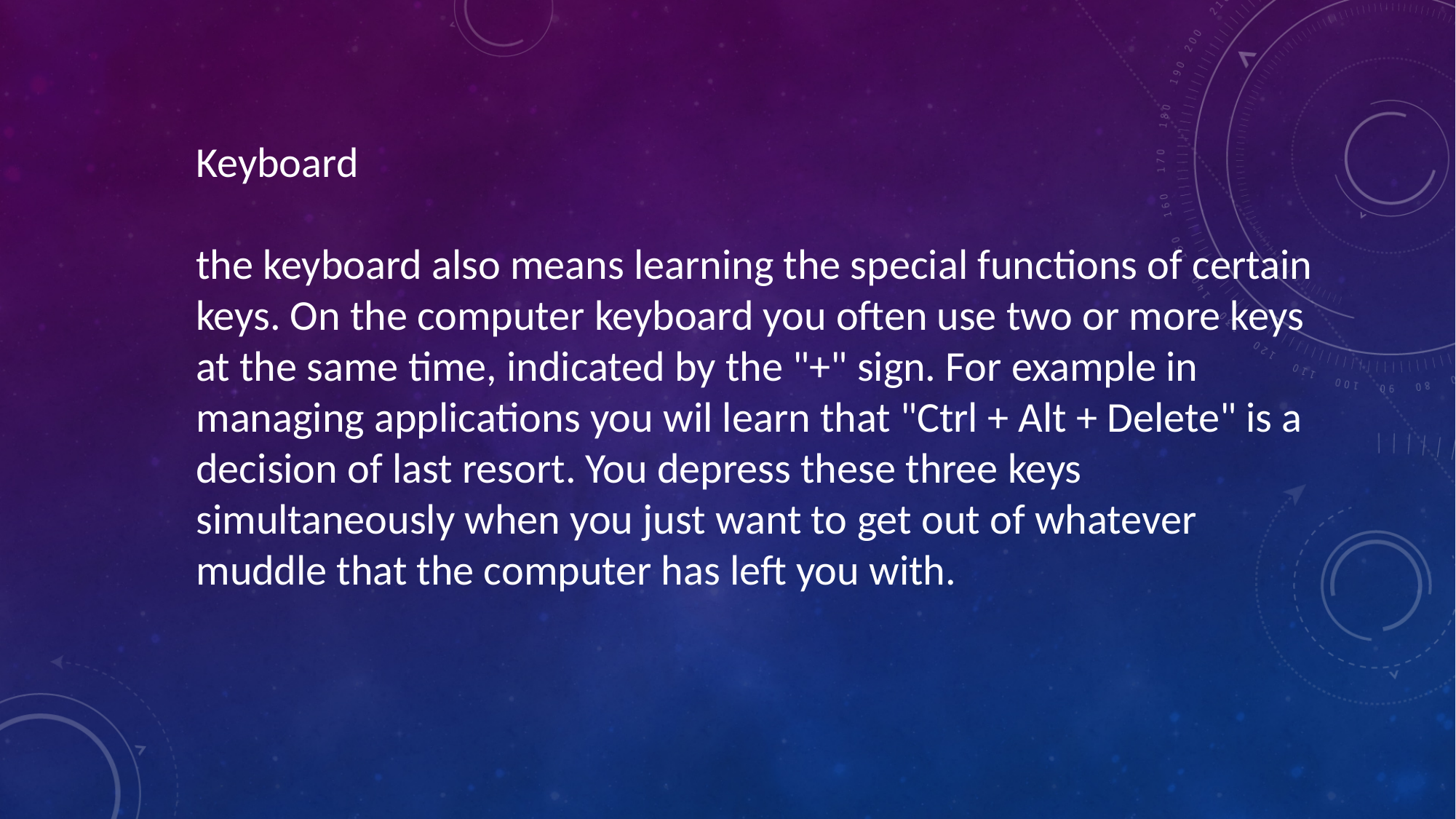

Keyboard

the keyboard also means learning the special functions of certain keys. On the computer keyboard you often use two or more keys at the same time, indicated by the "+" sign. For example in managing applications you wil learn that "Ctrl + Alt + Delete" is a decision of last resort. You depress these three keys simultaneously when you just want to get out of whatever muddle that the computer has left you with.